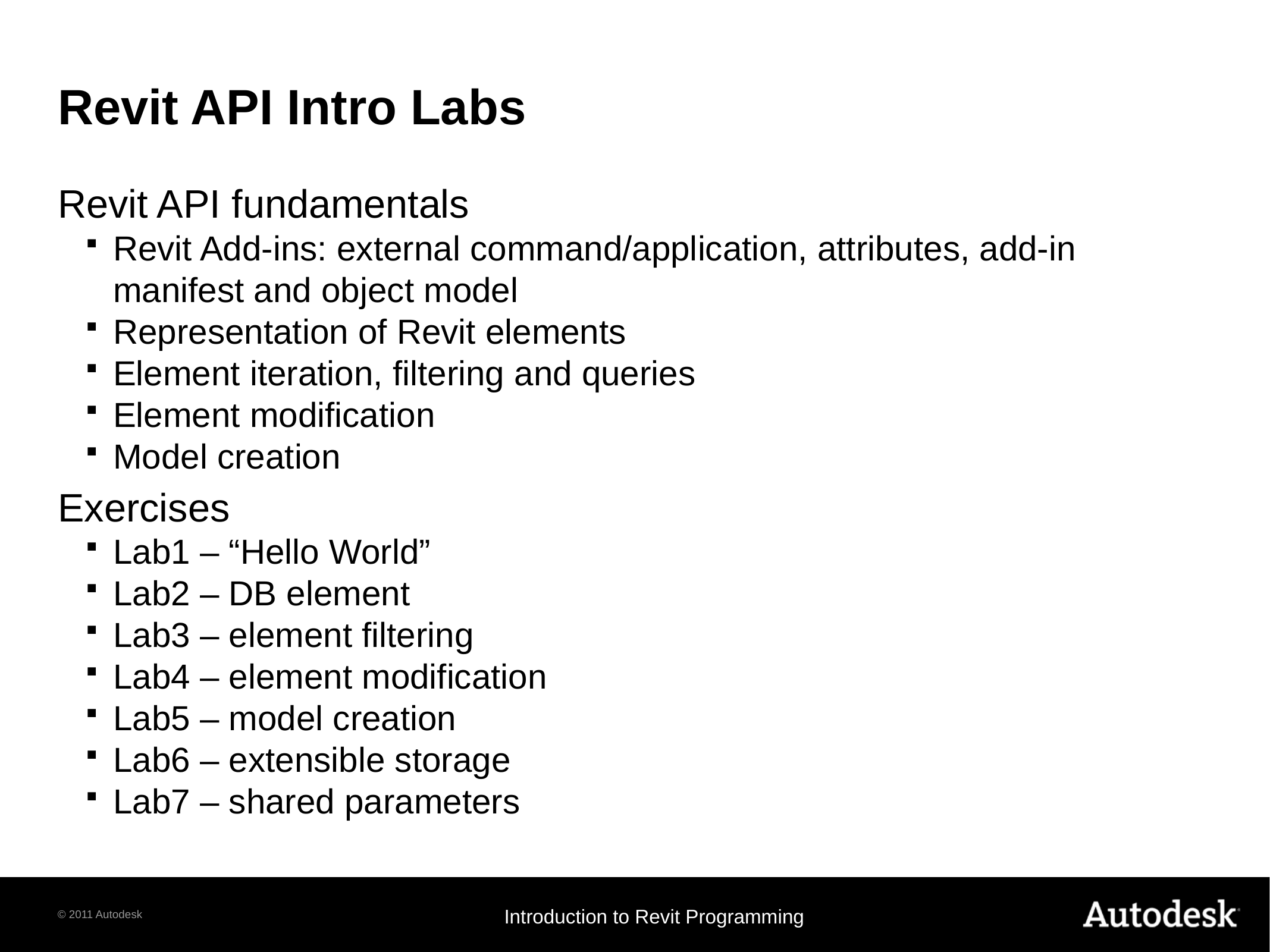

# Revit API Intro Labs
Revit API fundamentals
Revit Add-ins: external command/application, attributes, add-in manifest and object model
Representation of Revit elements
Element iteration, filtering and queries
Element modification
Model creation
Exercises
Lab1 – “Hello World”
Lab2 – DB element
Lab3 – element filtering
Lab4 – element modification
Lab5 – model creation
Lab6 – extensible storage
Lab7 – shared parameters